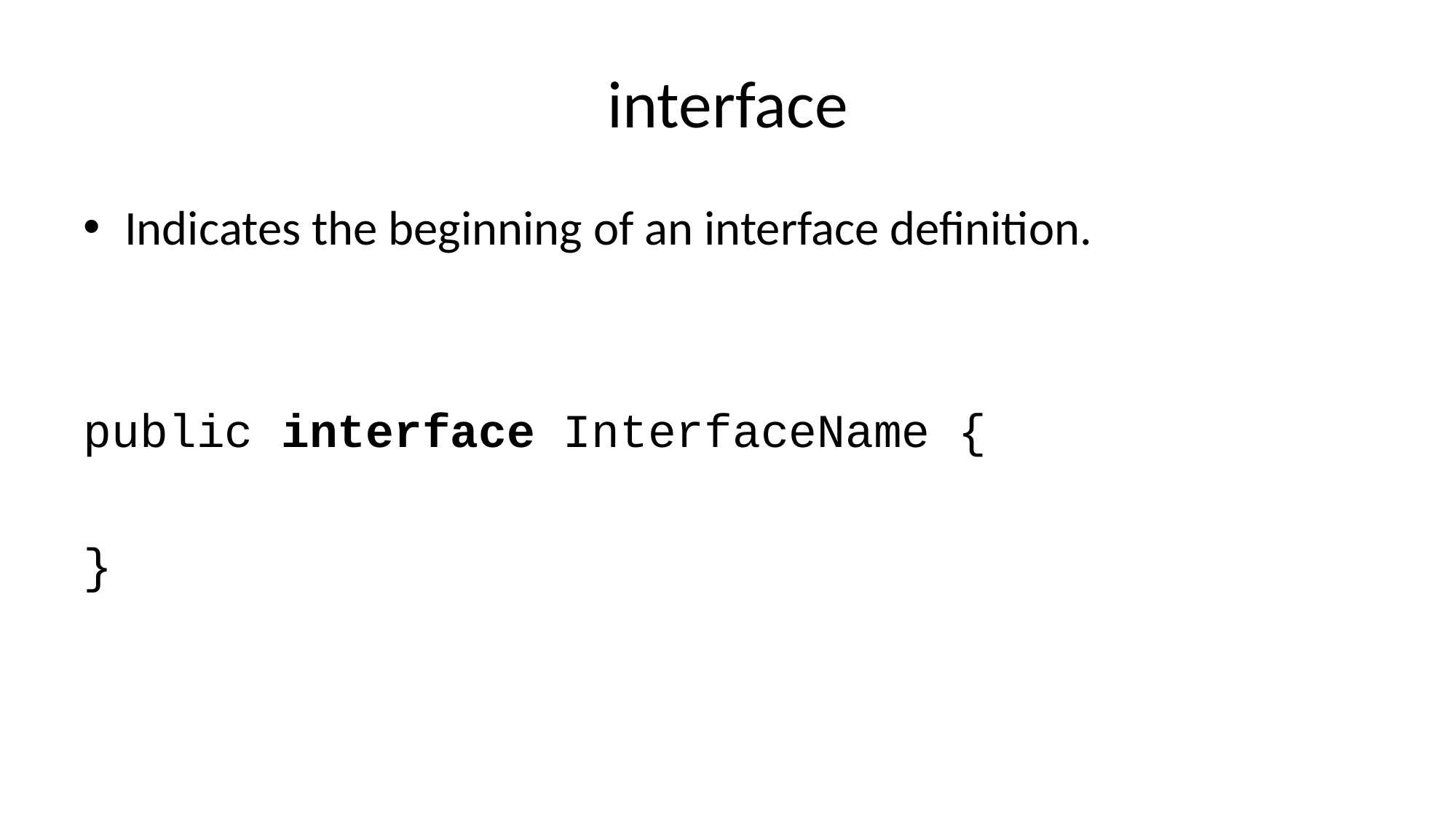

# interface
Indicates the beginning of an interface definition.

public interface InterfaceName {

}